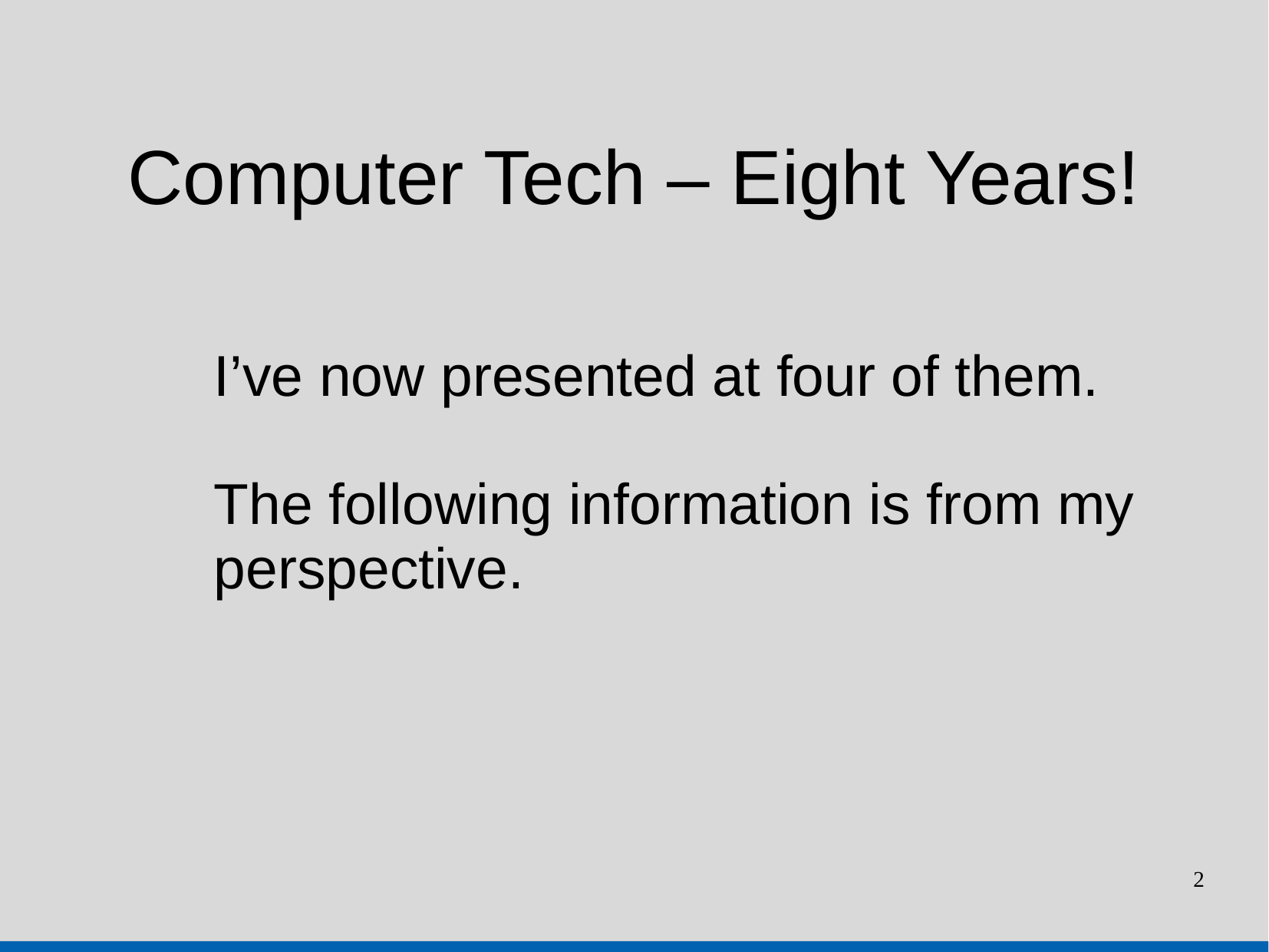

Computer Tech – Eight Years!
I’ve now presented at four of them.

The following information is from my perspective.
2